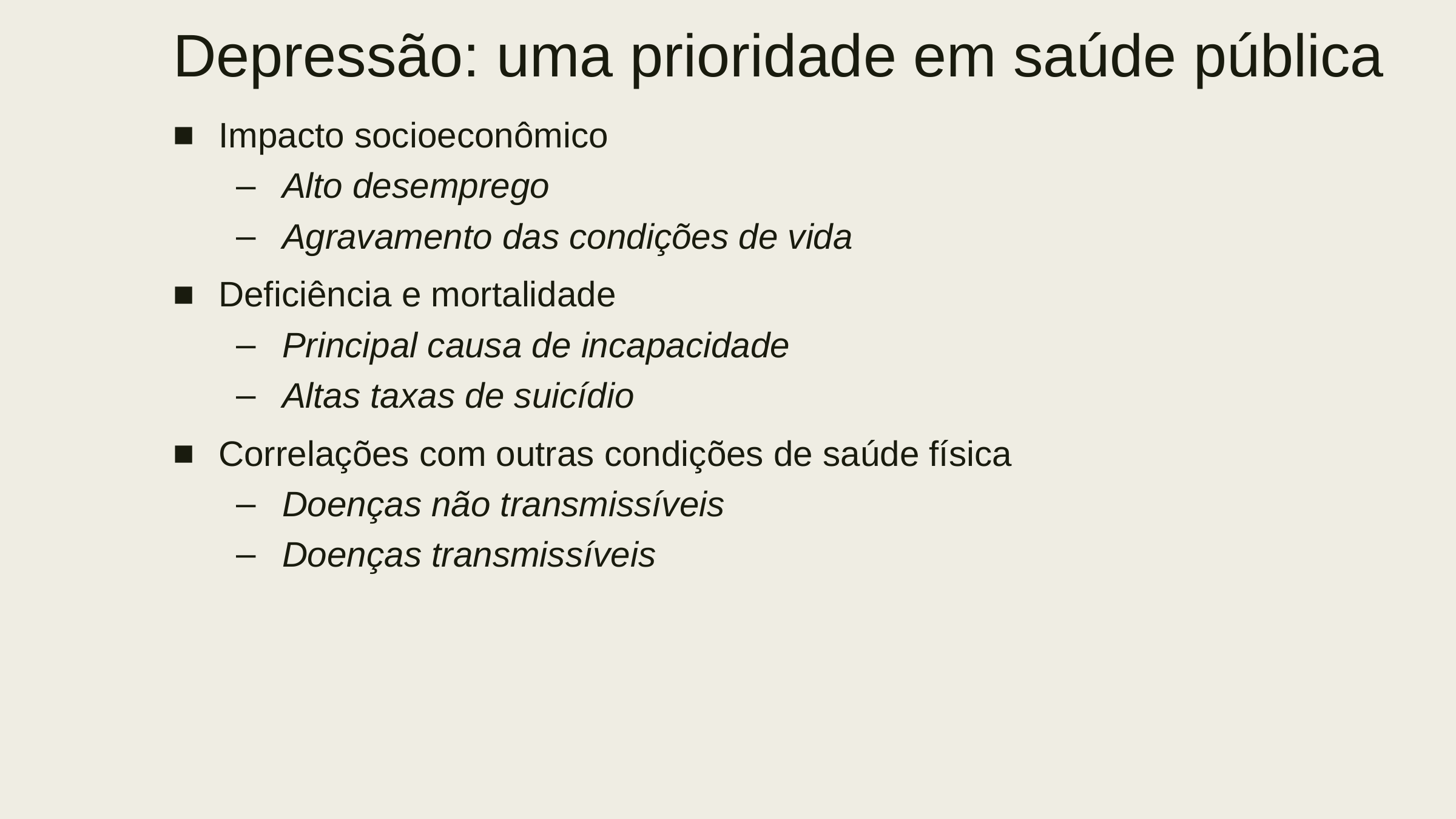

# Depressão: uma prioridade em saúde pública
Impacto socioeconômico
Alto desemprego
Agravamento das condições de vida
Deficiência e mortalidade
Principal causa de incapacidade
Altas taxas de suicídio
Correlações com outras condições de saúde física
Doenças não transmissíveis
Doenças transmissíveis